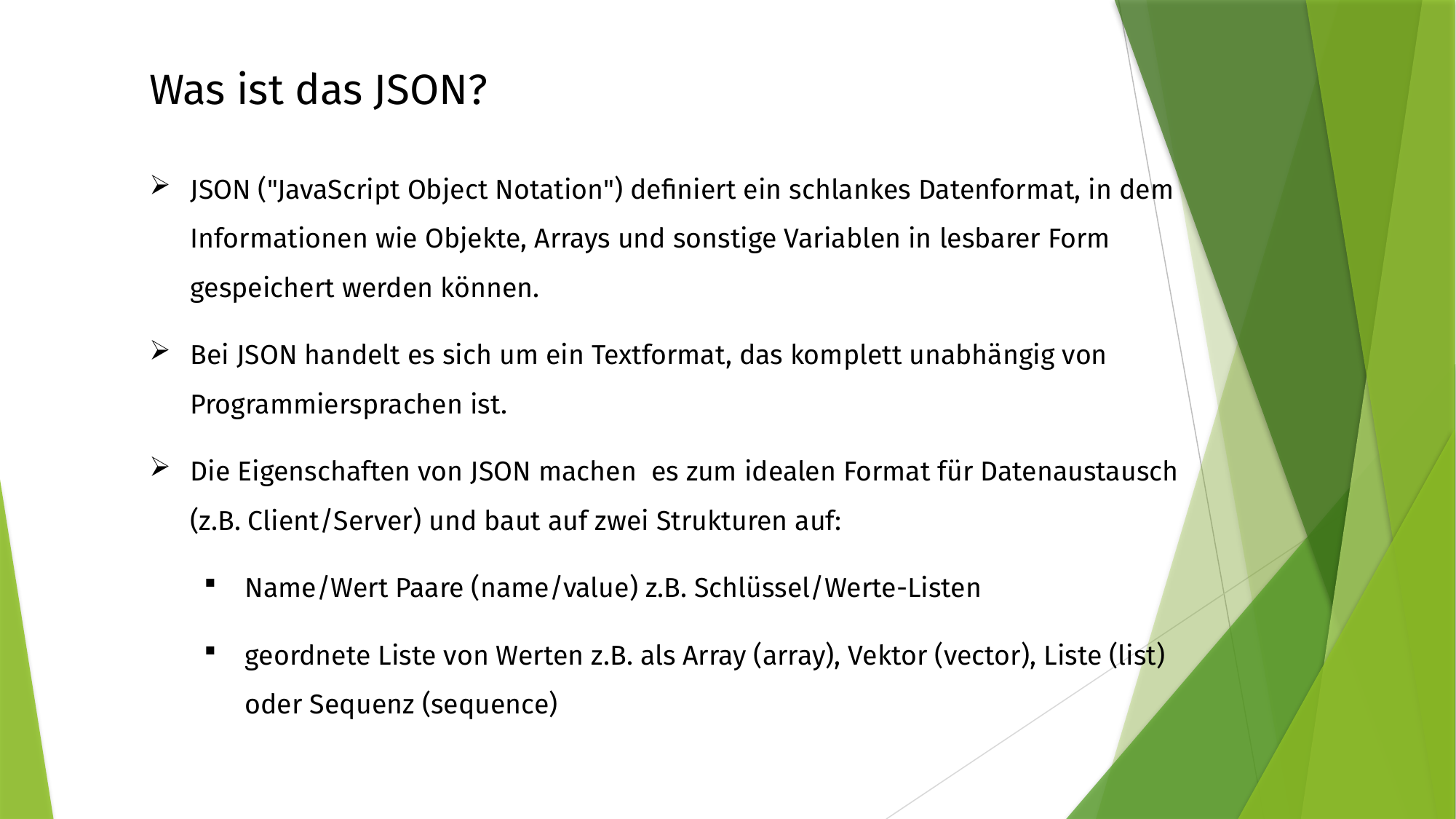

Was ist das JSON?
JSON ("JavaScript Object Notation") definiert ein schlankes Datenformat, in dem Informationen wie Objekte, Arrays und sonstige Variablen in lesbarer Form gespeichert werden können.
Bei JSON handelt es sich um ein Textformat, das komplett unabhängig von Programmiersprachen ist.
Die Eigenschaften von JSON machen  es zum idealen Format für Datenaustausch (z.B. Client/Server) und baut auf zwei Strukturen auf:
Name/Wert Paare (name/value) z.B. Schlüssel/Werte-Listen
geordnete Liste von Werten z.B. als Array (array), Vektor (vector), Liste (list) oder Sequenz (sequence)